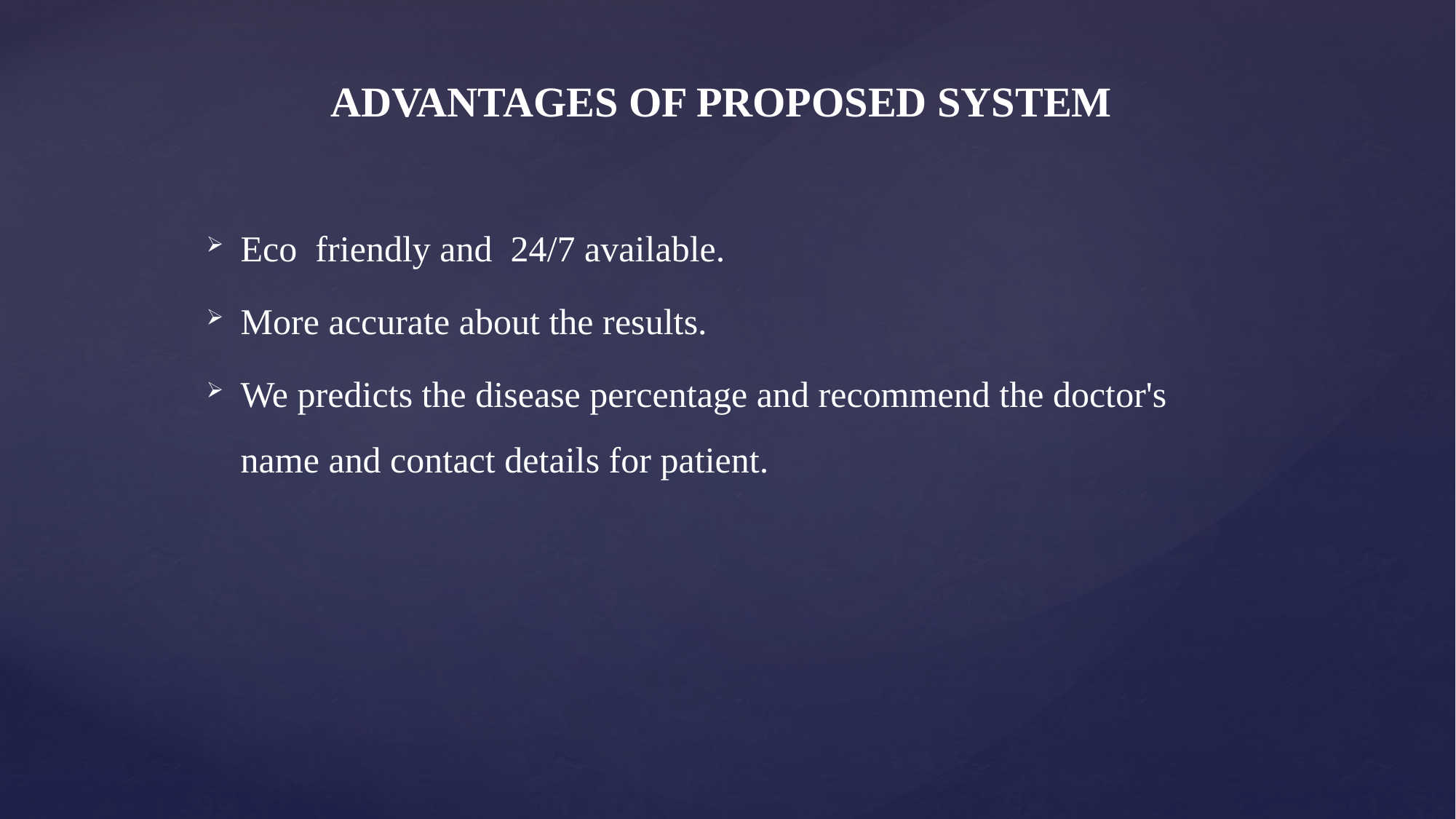

# ADVANTAGES OF PROPOSED SYSTEM
Eco  friendly and  24/7 available.
More accurate about the results.
We predicts the disease percentage and recommend the doctor's name and contact details for patient.